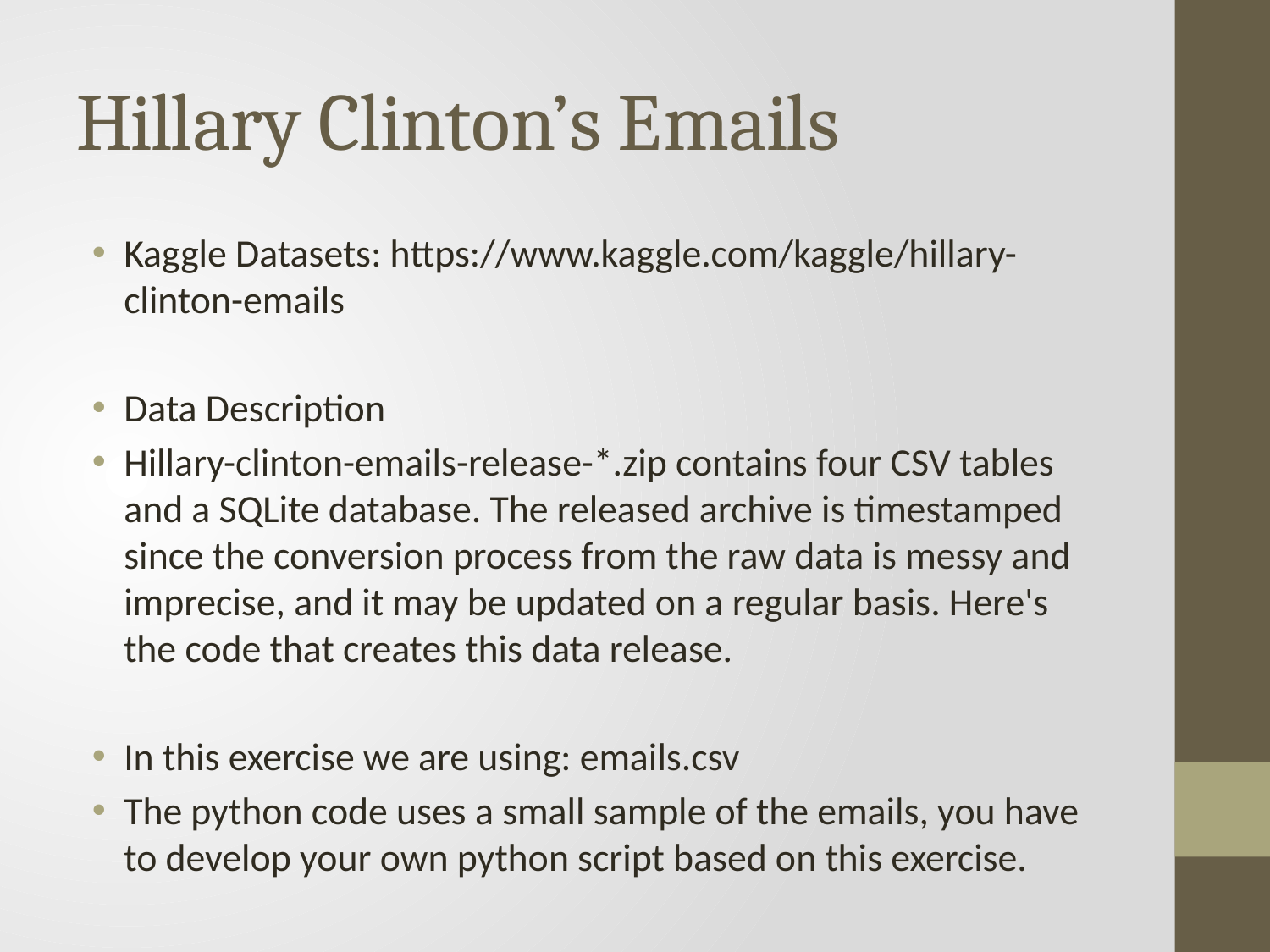

# Hillary Clinton’s Emails
Kaggle Datasets: https://www.kaggle.com/kaggle/hillary-clinton-emails

Data Description
Hillary-clinton-emails-release-*.zip contains four CSV tables and a SQLite database. The released archive is timestamped since the conversion process from the raw data is messy and imprecise, and it may be updated on a regular basis. Here's the code that creates this data release.

In this exercise we are using: emails.csv
The python code uses a small sample of the emails, you have to develop your own python script based on this exercise.